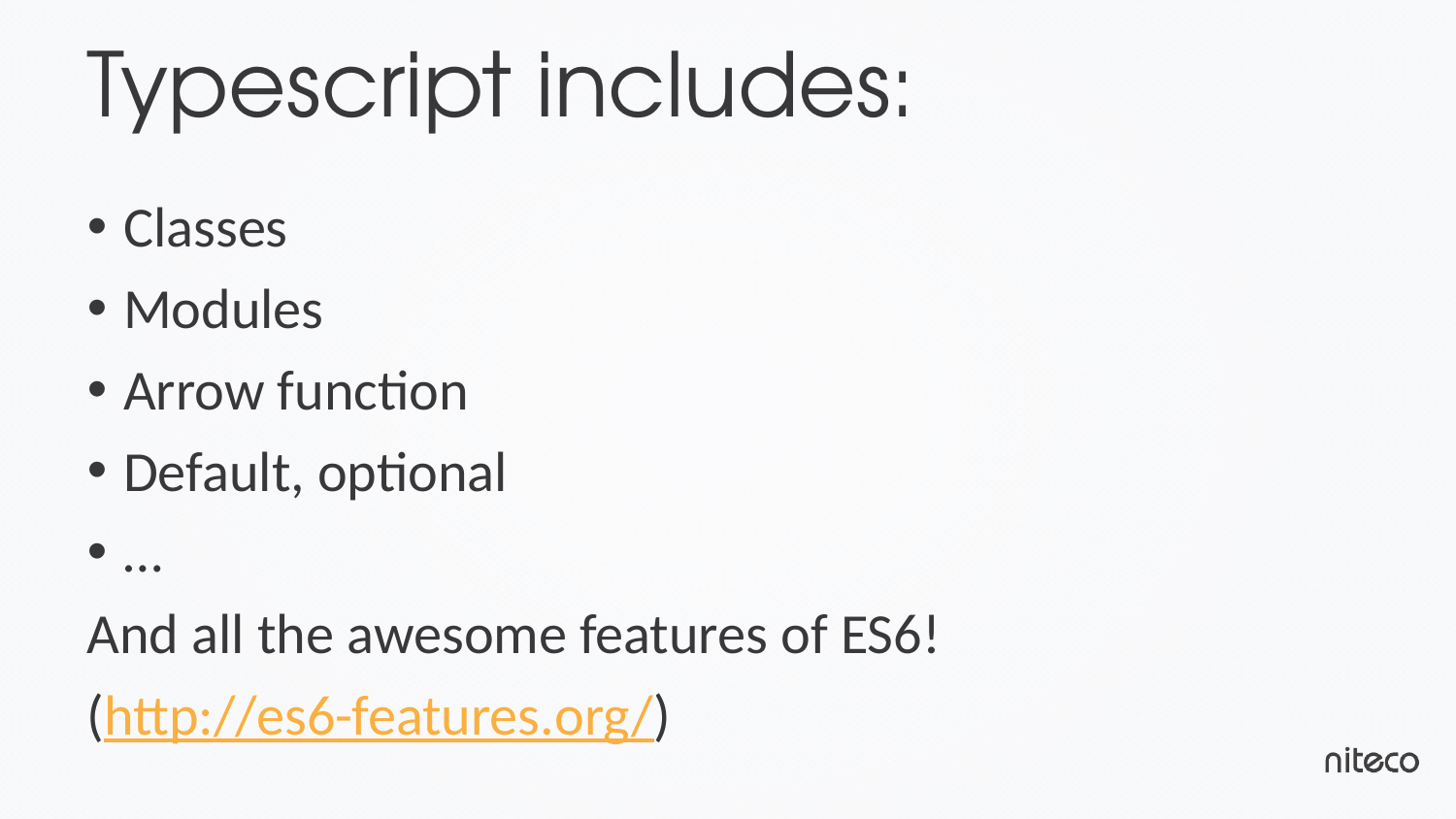

# Typescript includes:
Classes
Modules
Arrow function
Default, optional
…
And all the awesome features of ES6!
(http://es6-features.org/)